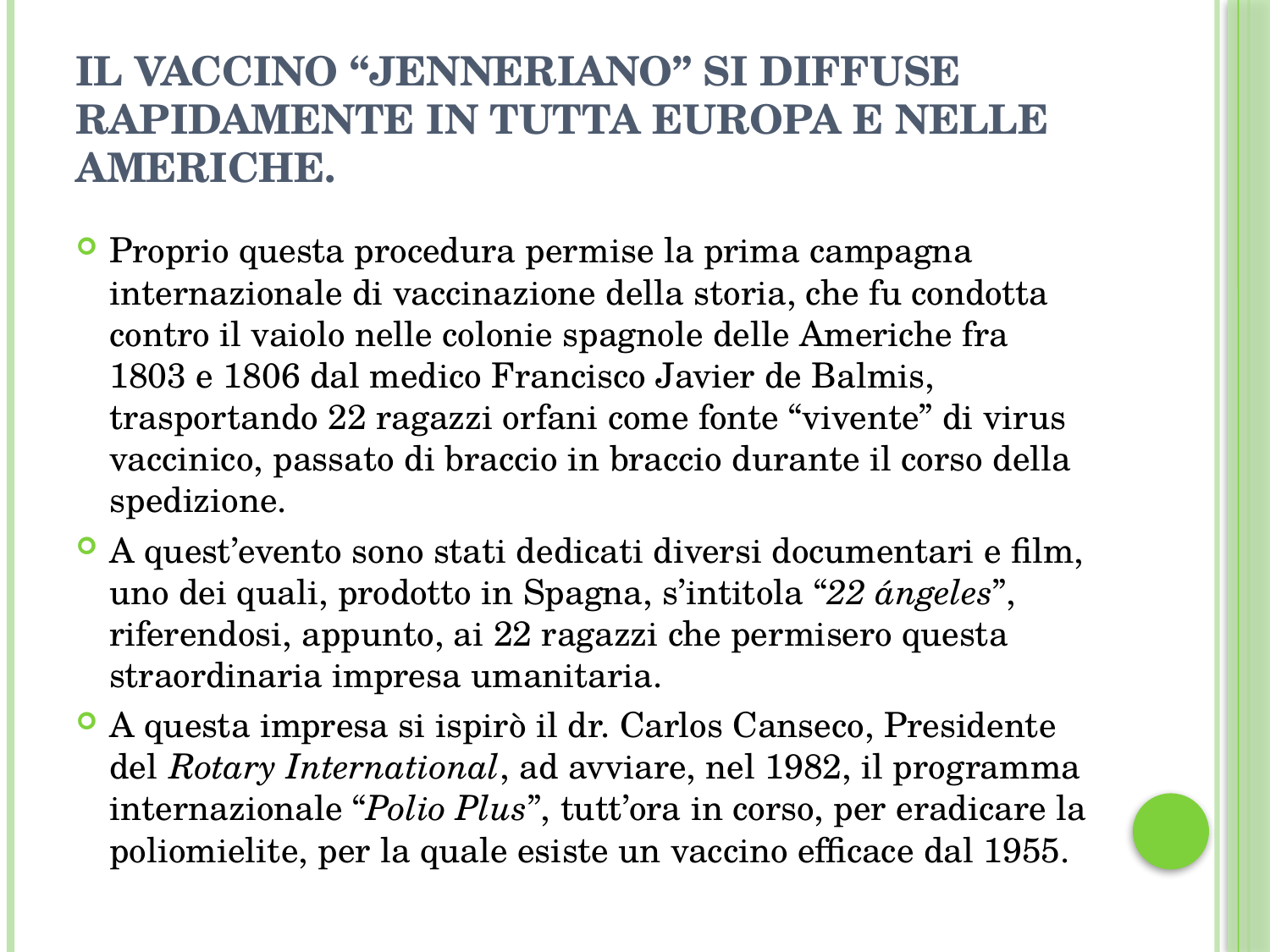

# Il vaccino “Jenneriano” si diffuse rapidamente in tutta Europa e nelle Americhe.
Proprio questa procedura permise la prima campagna internazionale di vaccinazione della storia, che fu condotta contro il vaiolo nelle colonie spagnole delle Americhe fra 1803 e 1806 dal medico Francisco Javier de Balmis, trasportando 22 ragazzi orfani come fonte “vivente” di virus vaccinico, passato di braccio in braccio durante il corso della spedizione.
A quest’evento sono stati dedicati diversi documentari e film, uno dei quali, prodotto in Spagna, s’intitola “22 ángeles”, riferendosi, appunto, ai 22 ragazzi che permisero questa straordinaria impresa umanitaria.
A questa impresa si ispirò il dr. Carlos Canseco, Presidente del Rotary International, ad avviare, nel 1982, il programma internazionale “Polio Plus”, tutt’ora in corso, per eradicare la poliomielite, per la quale esiste un vaccino efficace dal 1955.